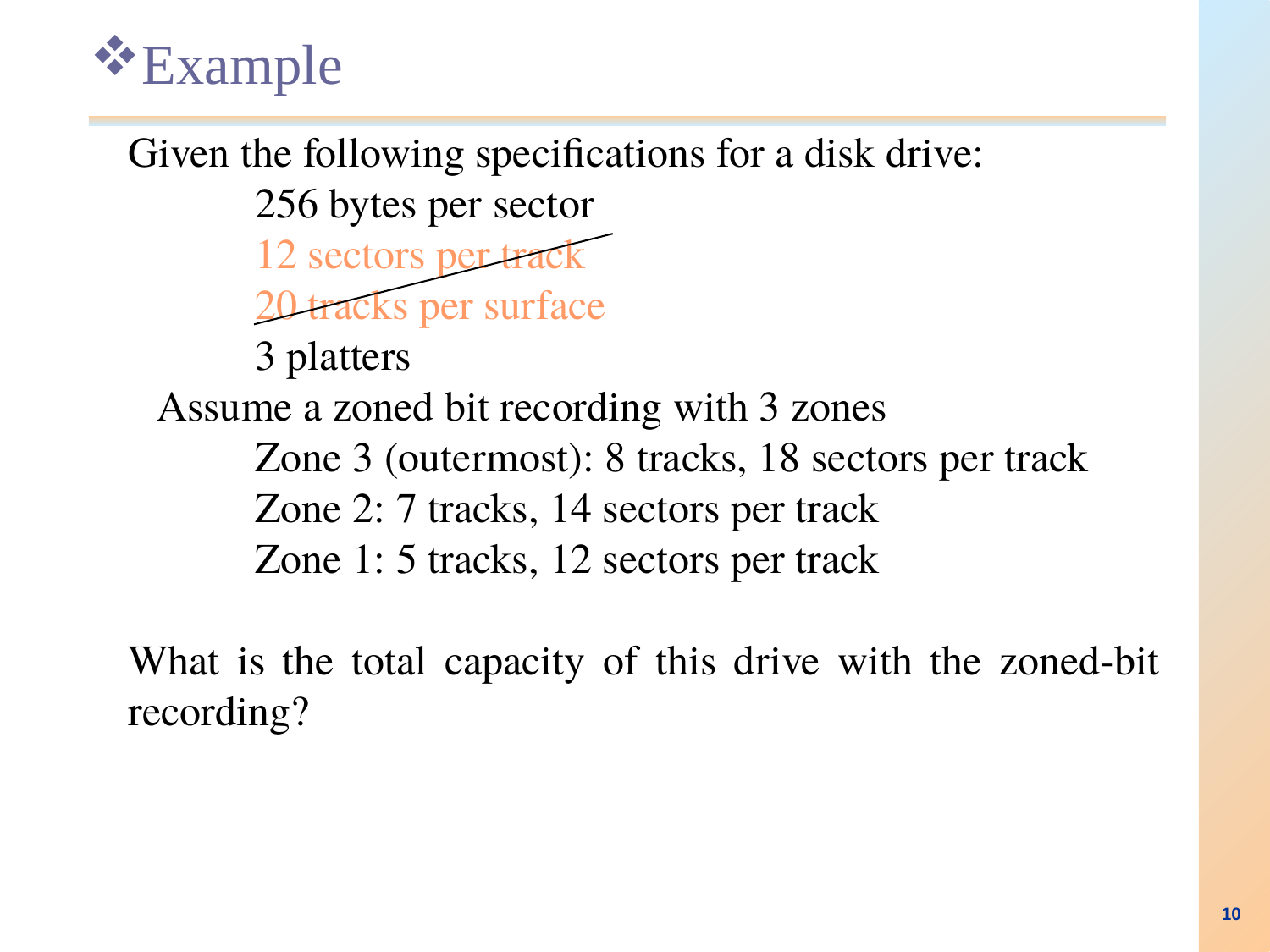

Example
Given the following specifications for a disk drive:
	256 bytes per sector
	12 sectors per track
	20 tracks per surface
 	3 platters
  Assume a zoned bit recording with 3 zones
	Zone 3 (outermost): 8 tracks, 18 sectors per track
	Zone 2: 7 tracks, 14 sectors per track
	Zone 1: 5 tracks, 12 sectors per track

What is the total capacity of this drive with the zoned-bit recording?